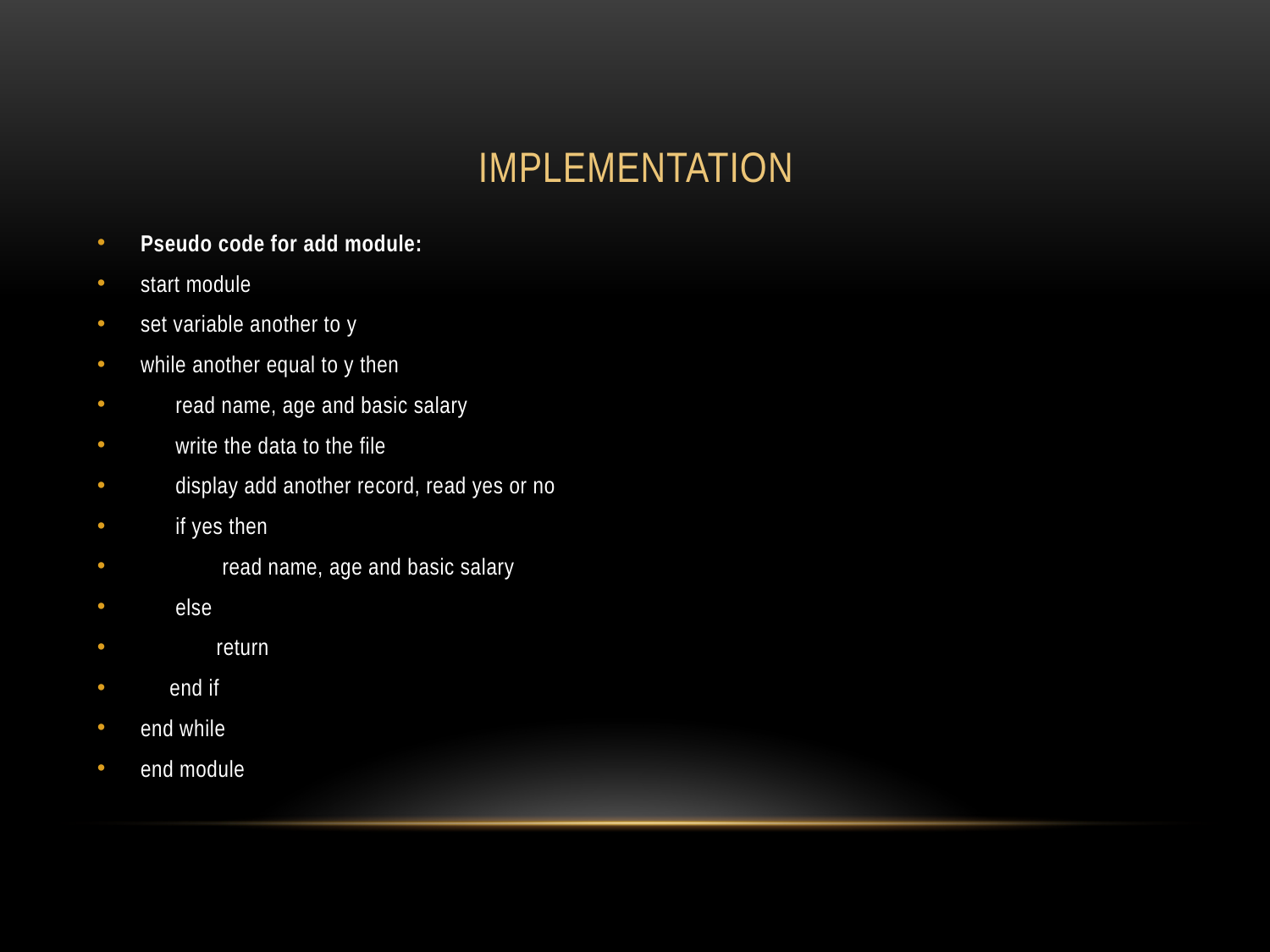

# Implementation
Pseudo code for add module:
start module
set variable another to y
while another equal to y then
      read name, age and basic salary
      write the data to the file
      display add another record, read yes or no
      if yes then
              read name, age and basic salary
      else
             return
     end if
end while
end module